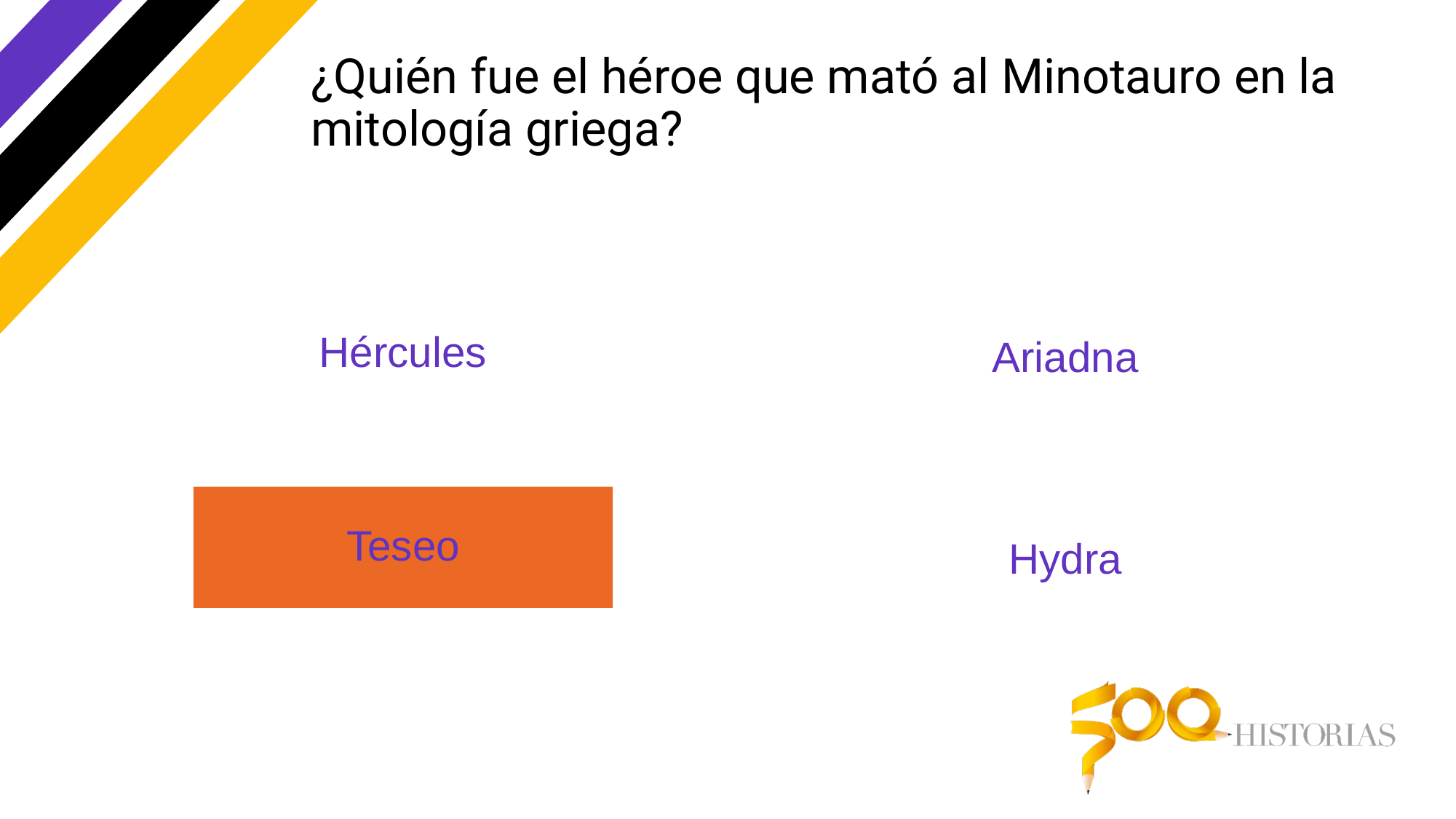

# ¿Quién fue el héroe que mató al Minotauro en la mitología griega?
Hércules
Ariadna
Teseo
Hydra